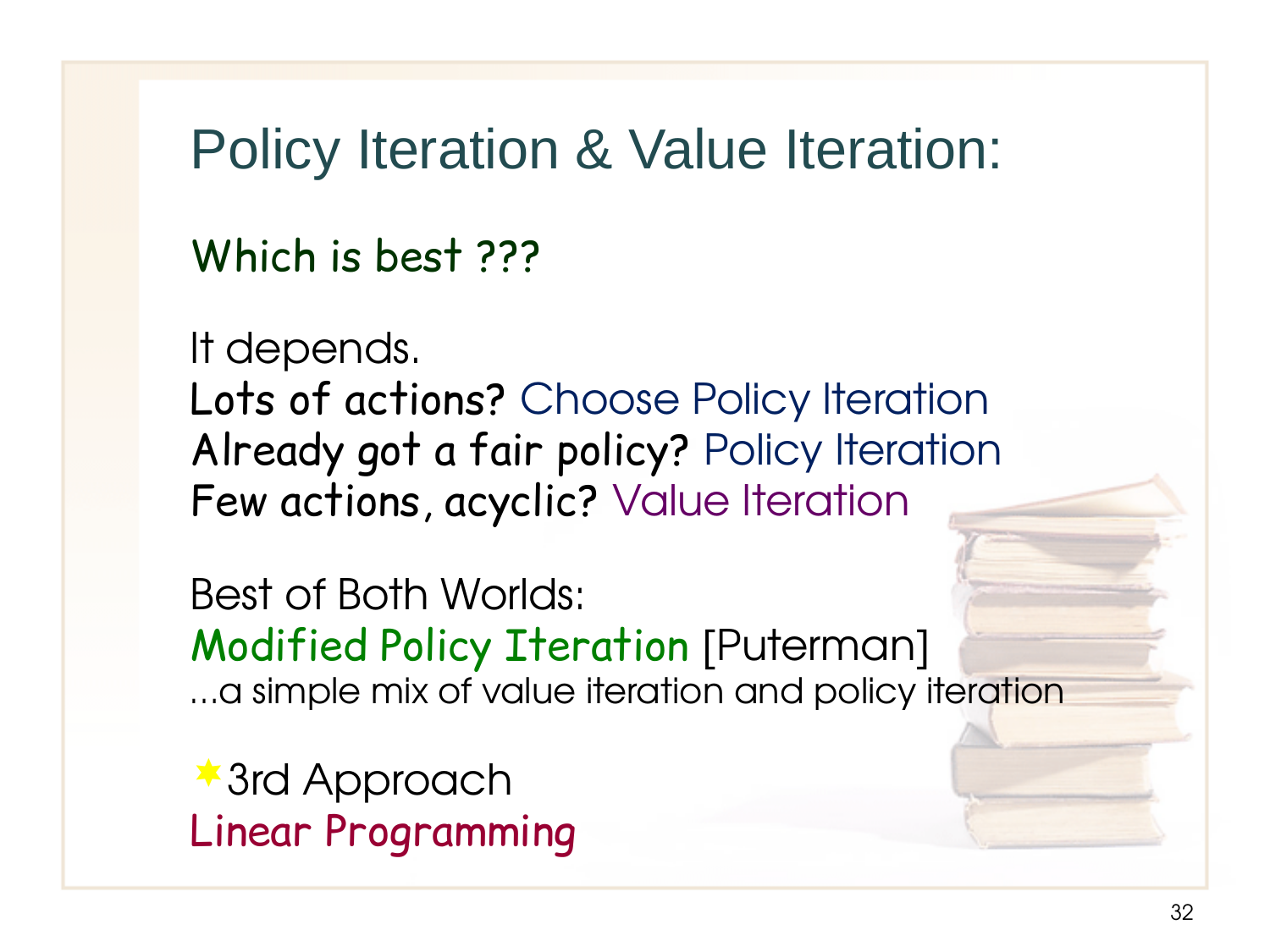

# Policy Iteration & Value Iteration:
Which is best ???

It depends.
Lots of actions? Choose Policy Iteration
Already got a fair policy? Policy Iteration
Few actions, acyclic? Value Iteration

Best of Both Worlds:
Modified Policy Iteration [Puterman]
…a simple mix of value iteration and policy iteration

3rd Approach
Linear Programming
32